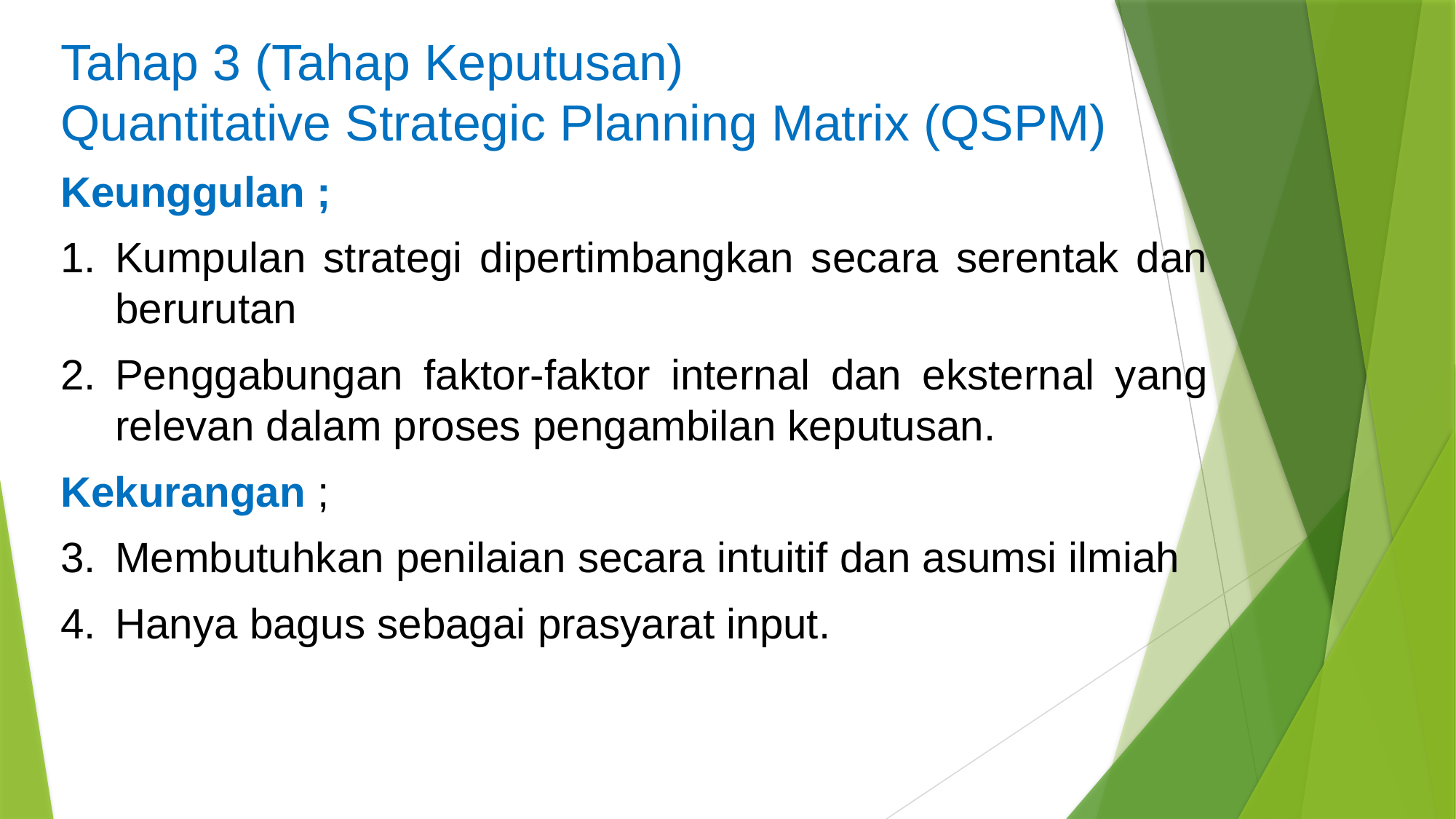

# Tahap 3 (Tahap Keputusan) Quantitative Strategic Planning Matrix (QSPM)
Keunggulan ;
Kumpulan strategi dipertimbangkan secara serentak dan berurutan
Penggabungan faktor-faktor internal dan eksternal yang relevan dalam proses pengambilan keputusan.
Kekurangan ;
Membutuhkan penilaian secara intuitif dan asumsi ilmiah
Hanya bagus sebagai prasyarat input.